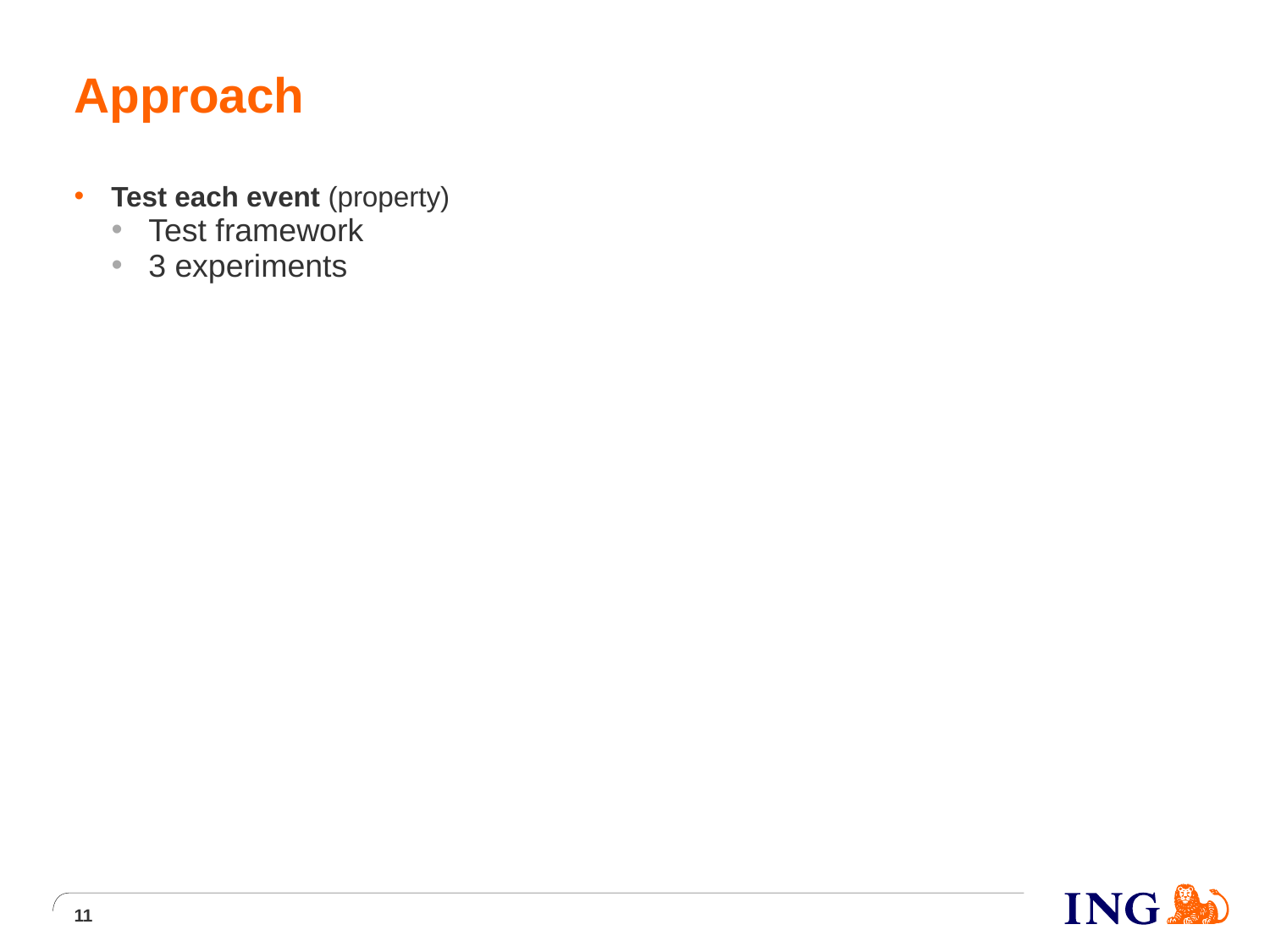

# Approach
Test each event (property)
Test framework
3 experiments
11